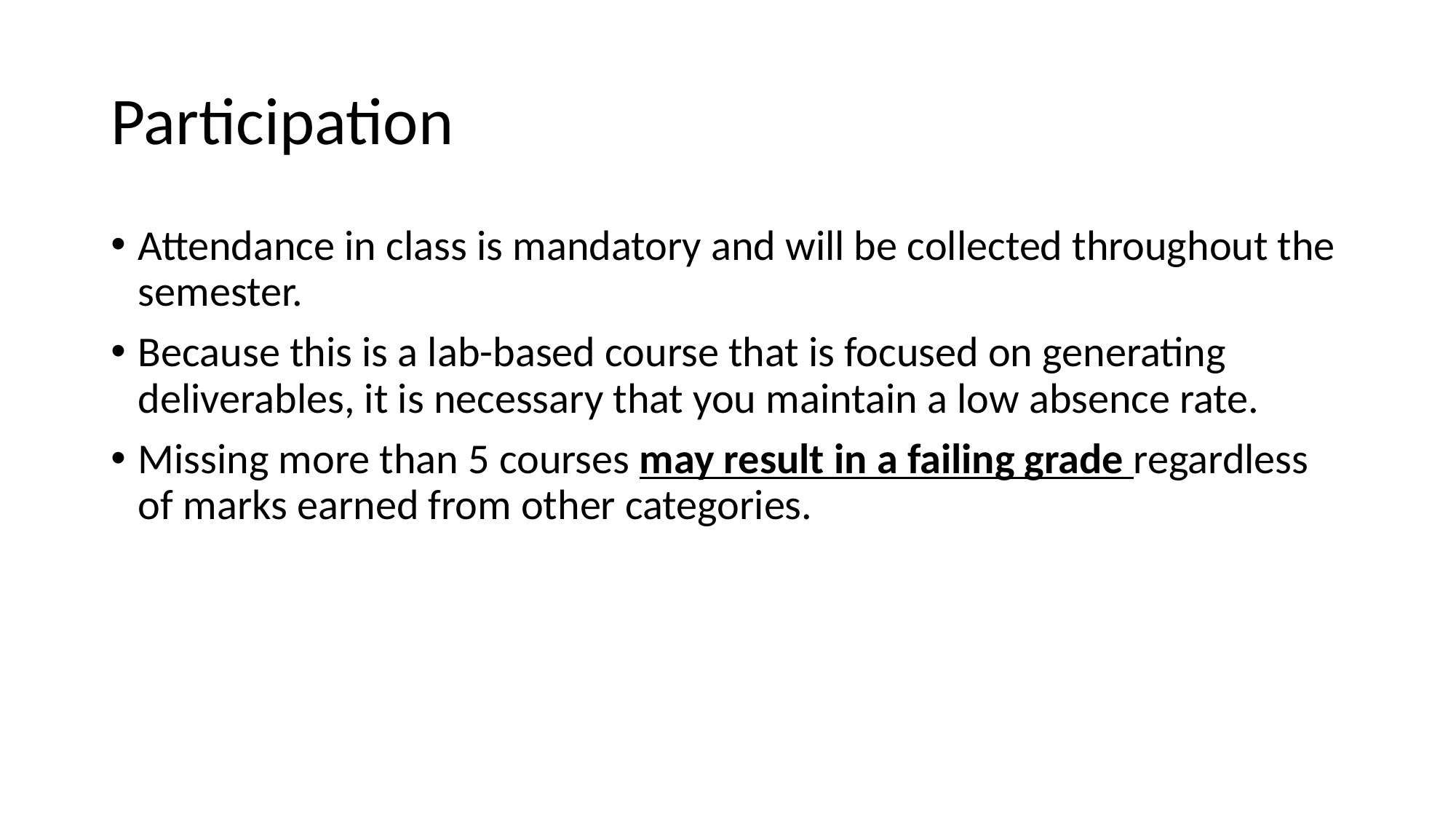

# Participation
Attendance in class is mandatory and will be collected throughout the semester.
Because this is a lab-based course that is focused on generating deliverables, it is necessary that you maintain a low absence rate.
Missing more than 5 courses may result in a failing grade regardless of marks earned from other categories.